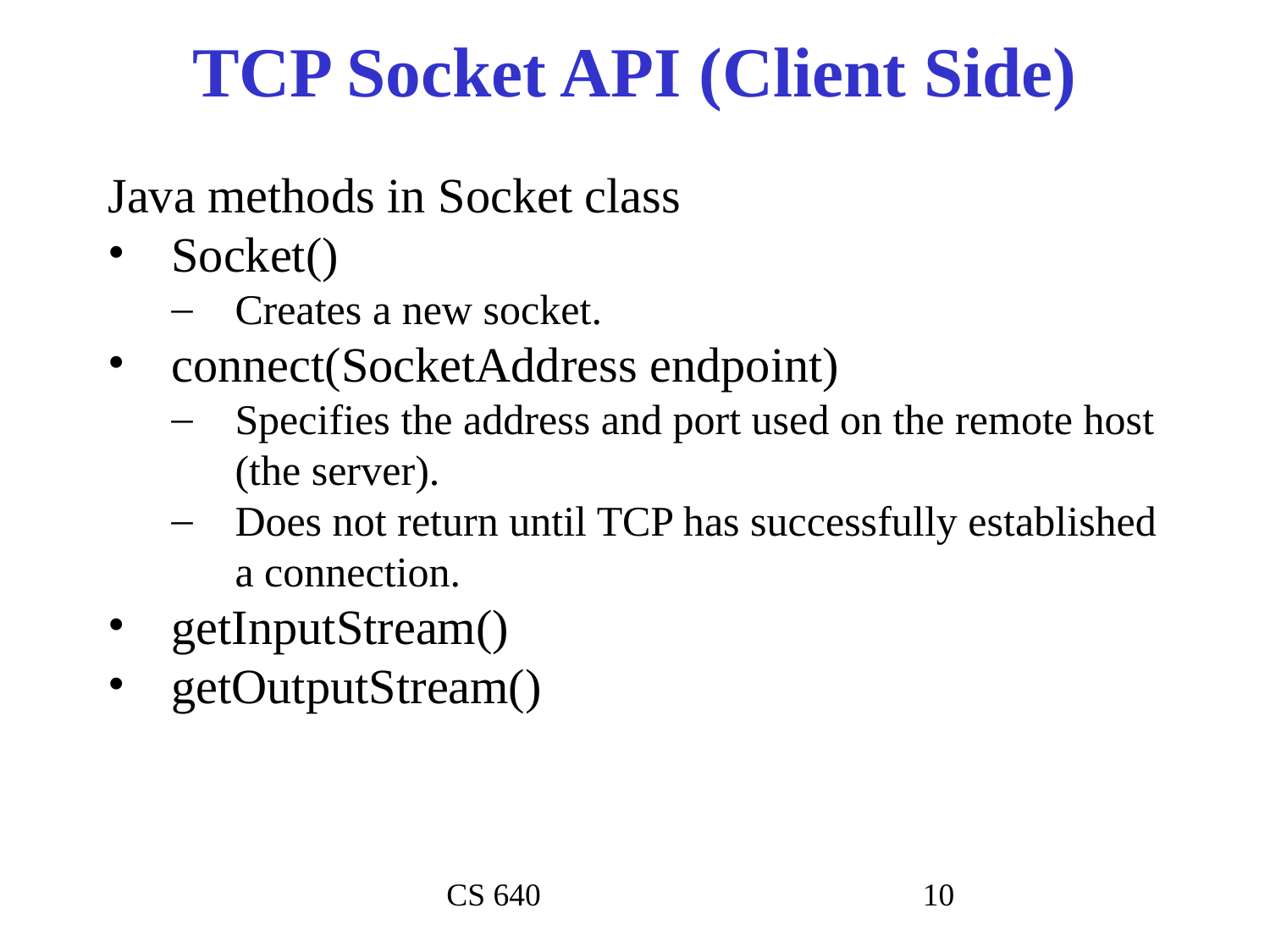

# TCP Socket API (Client Side)
Java methods in Socket class
Socket()
Creates a new socket.
connect(SocketAddress endpoint)
Specifies the address and port used on the remote host (the server).
Does not return until TCP has successfully established a connection.
getInputStream()
getOutputStream()

CS 640
10